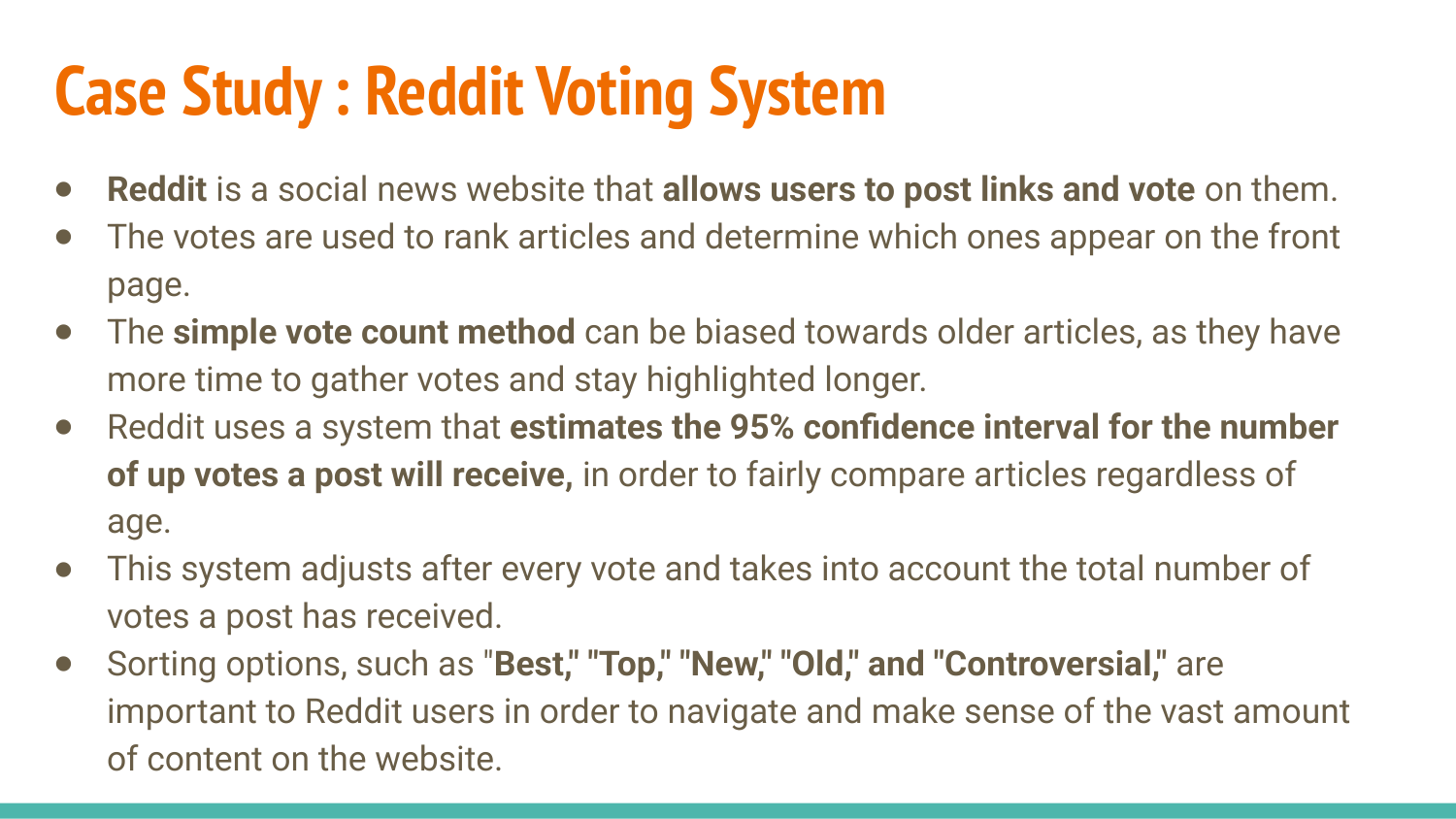

# Case Study : Reddit Voting System
Reddit is a social news website that allows users to post links and vote on them.
The votes are used to rank articles and determine which ones appear on the front page.
The simple vote count method can be biased towards older articles, as they have more time to gather votes and stay highlighted longer.
Reddit uses a system that estimates the 95% confidence interval for the number of up votes a post will receive, in order to fairly compare articles regardless of age.
This system adjusts after every vote and takes into account the total number of votes a post has received.
Sorting options, such as "Best," "Top," "New," "Old," and "Controversial," are important to Reddit users in order to navigate and make sense of the vast amount of content on the website.